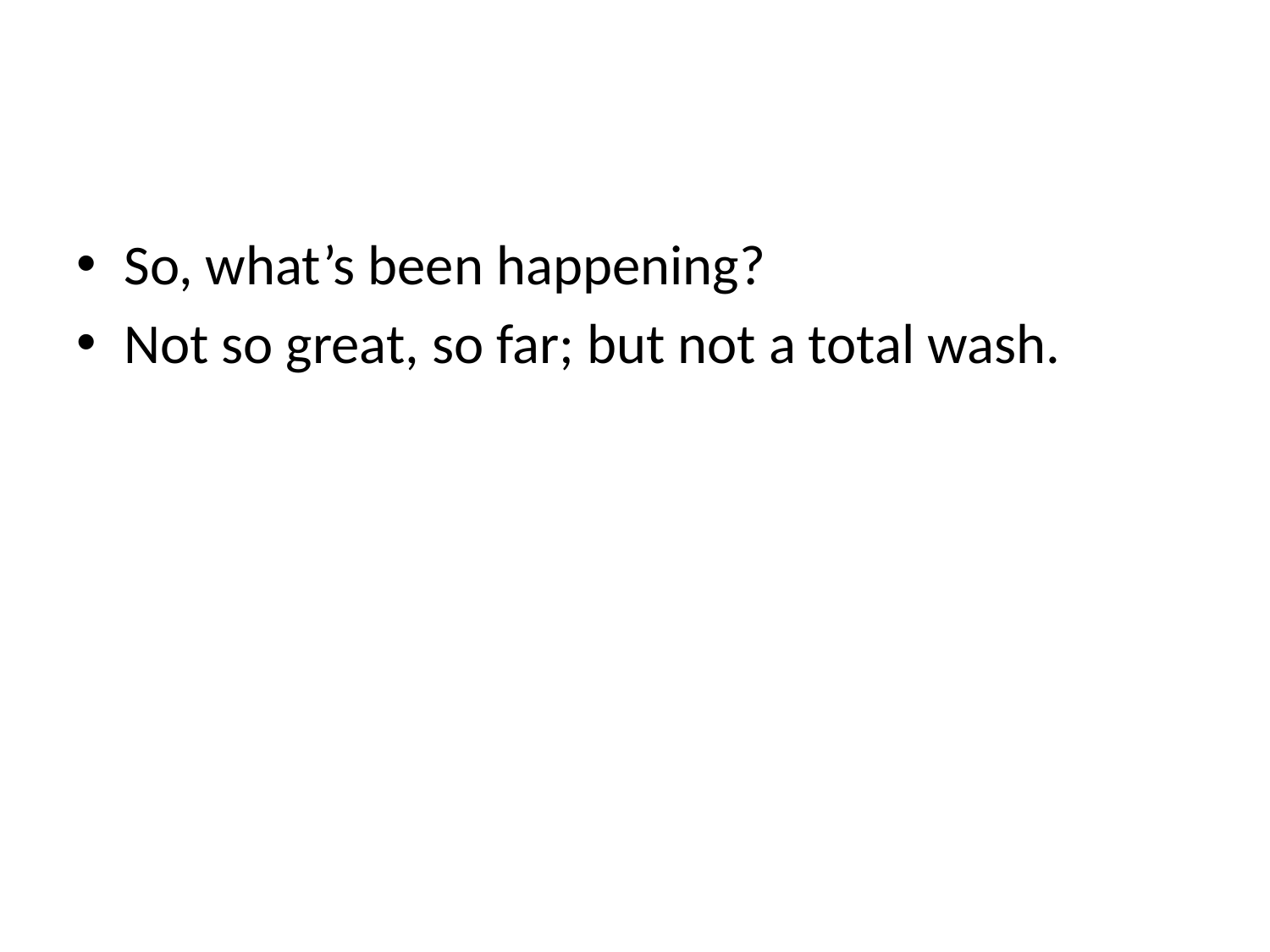

#
So, what’s been happening?
Not so great, so far; but not a total wash.